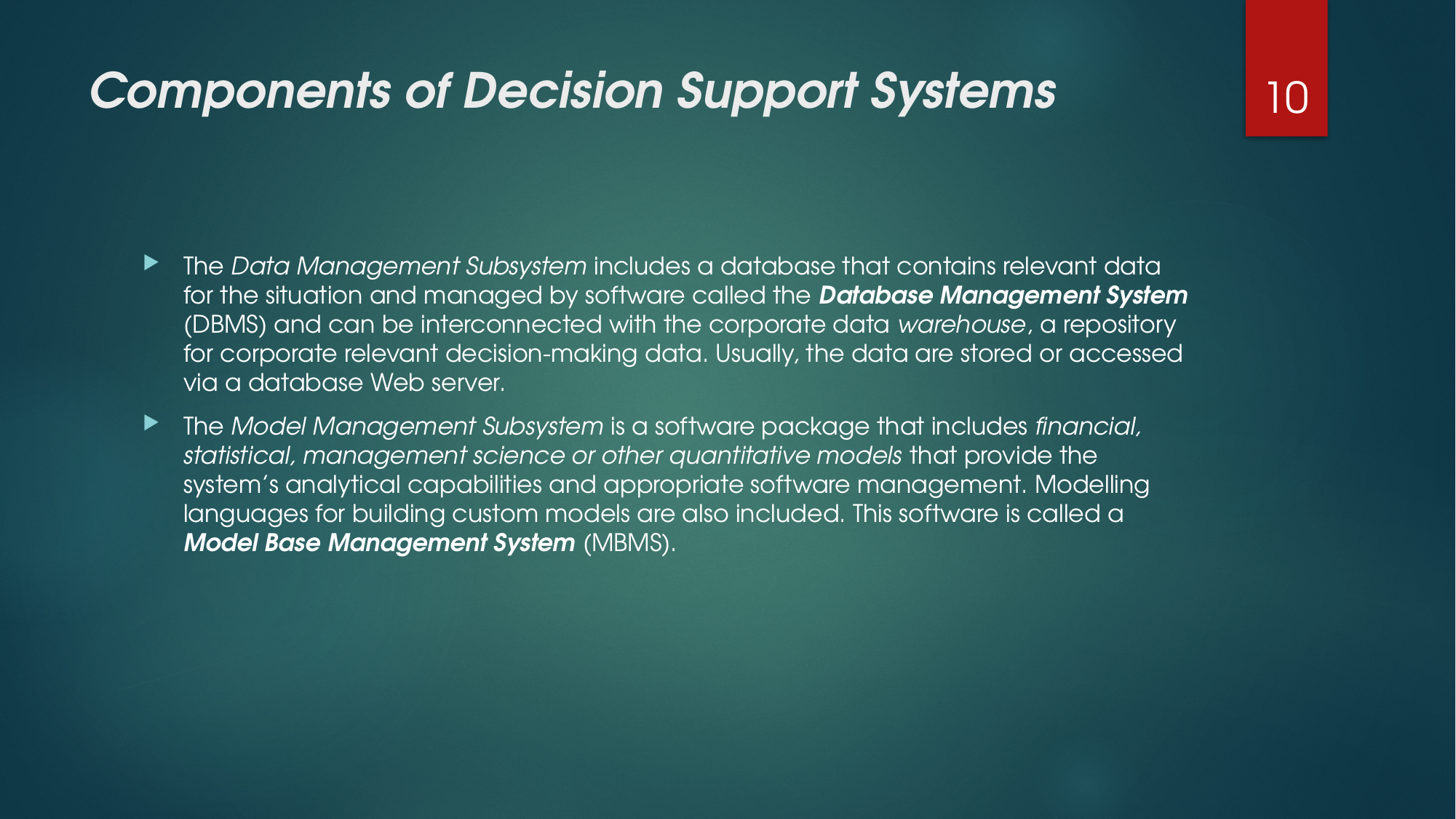

10
# Components of Decision Support Systems
The Data Management Subsystem includes a database that contains relevant data for the situation and managed by software called the Database Management System (DBMS) and can be interconnected with the corporate data warehouse, a repository for corporate relevant decision-making data. Usually, the data are stored or accessed via a database Web server.
The Model Management Subsystem is a software package that includes financial, statistical, management science or other quantitative models that provide the system’s analytical capabilities and appropriate software management. Modelling languages for building custom models are also included. This software is called a Model Base Management System (MBMS).